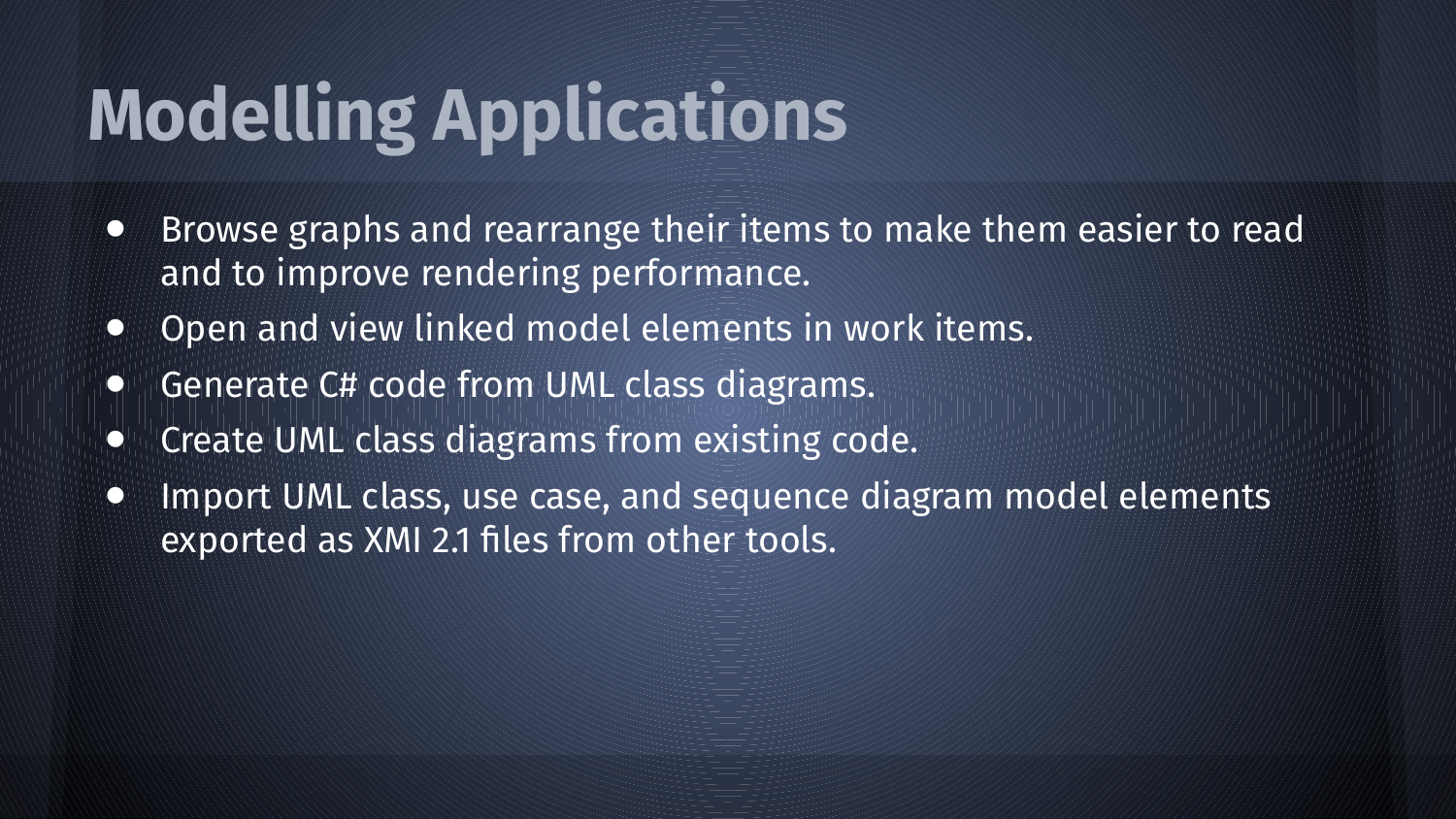

# Modelling Applications
Browse graphs and rearrange their items to make them easier to read and to improve rendering performance.
Open and view linked model elements in work items.
Generate C# code from UML class diagrams.
Create UML class diagrams from existing code.
Import UML class, use case, and sequence diagram model elements exported as XMI 2.1 files from other tools.